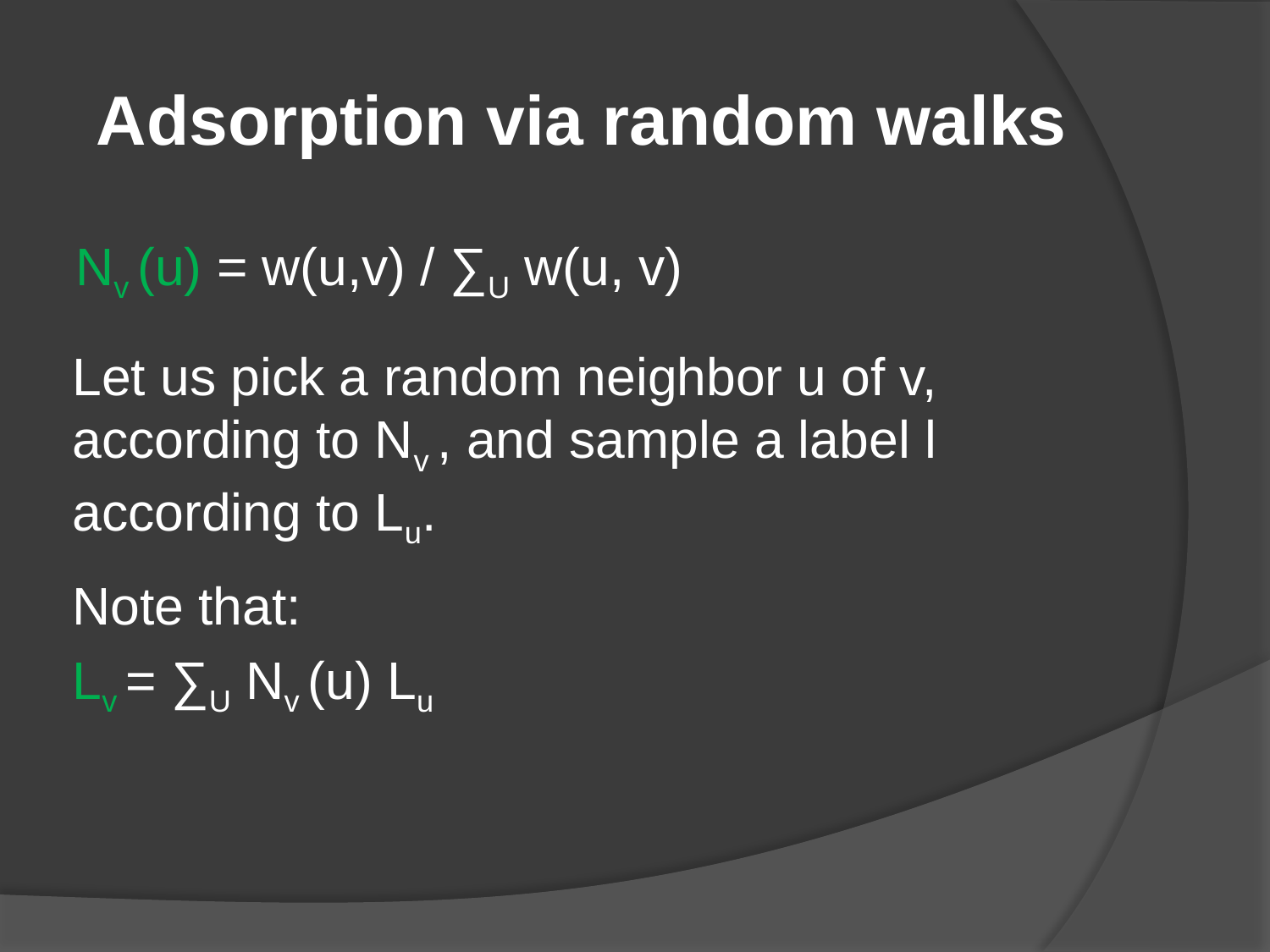

# Adsorption via random walks
Nv (u) = w(u,v) / ∑U w(u, v)
Let us pick a random neighbor u of v, according to Nv , and sample a label l according to Lu.
Note that:
Lv = ∑U Nv (u) Lu